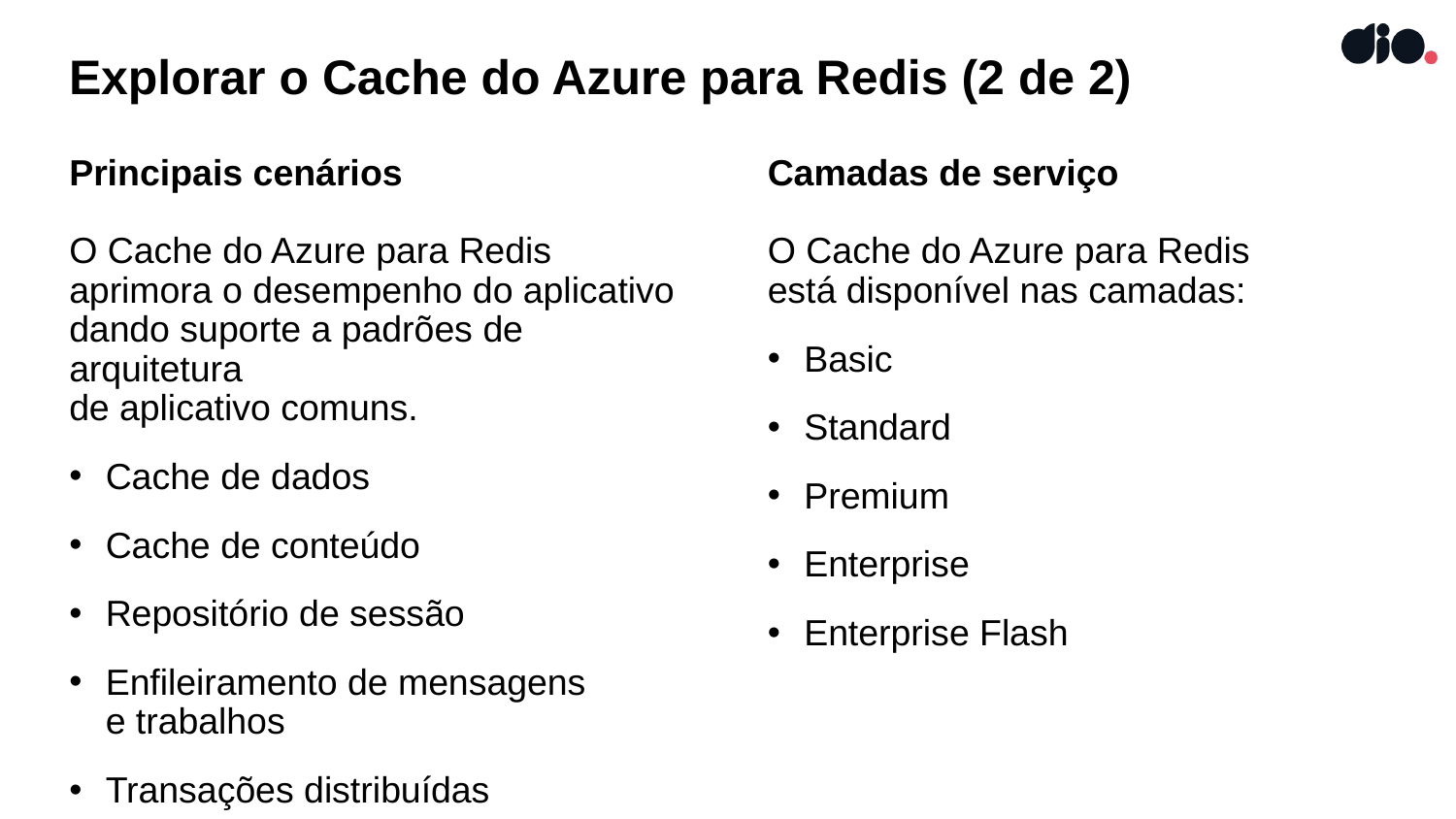

# Explorar o Cache do Azure para Redis (2 de 2)
Principais cenários
O Cache do Azure para Redis aprimora o desempenho do aplicativo dando suporte a padrões de arquitetura
de aplicativo comuns.
Cache de dados
Cache de conteúdo
Repositório de sessão
Enfileiramento de mensagens
e trabalhos
Transações distribuídas

Camadas de serviço
O Cache do Azure para Redis
está disponível nas camadas:
Basic
Standard
Premium
Enterprise
Enterprise Flash